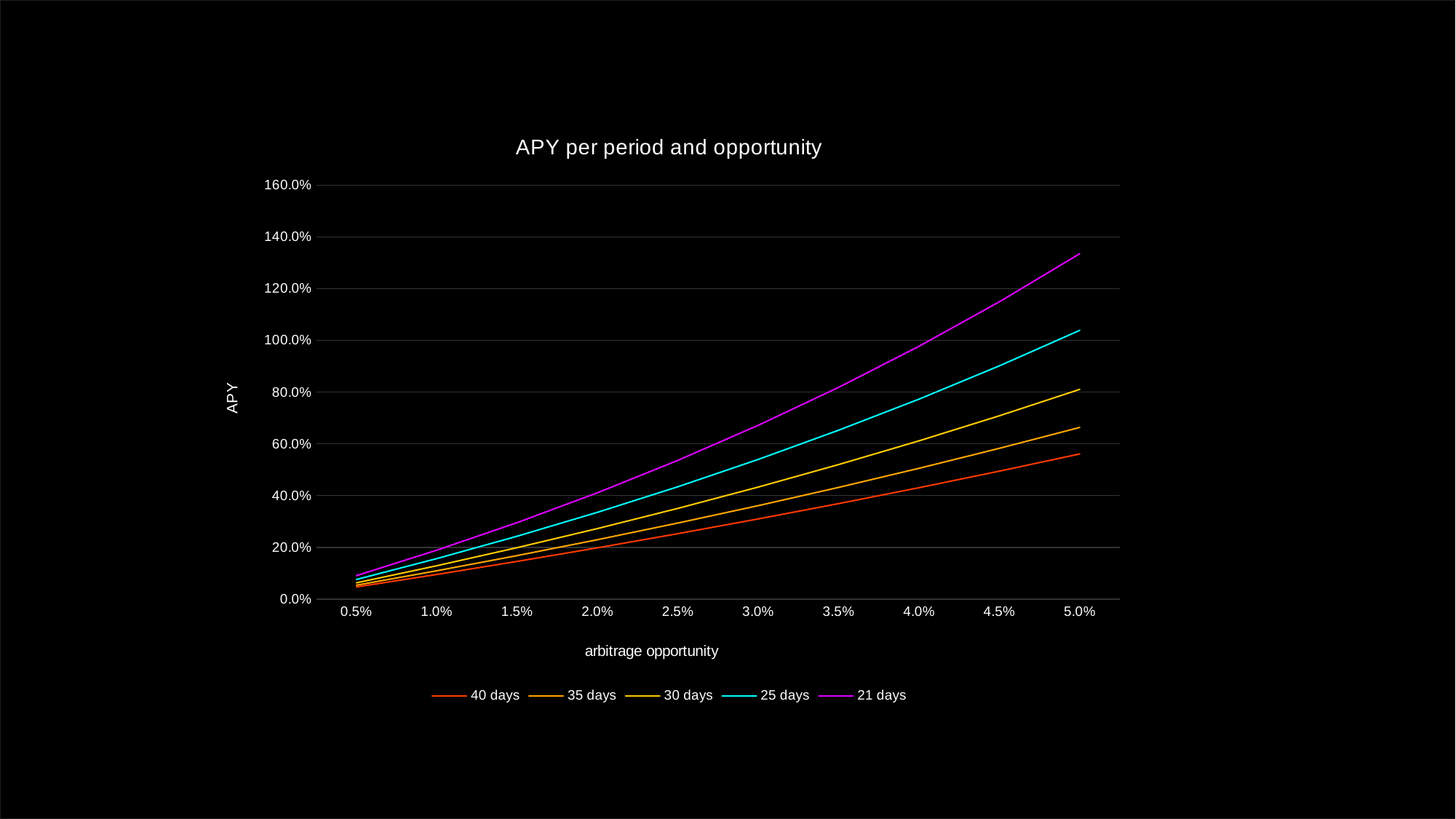

### Chart: APY per period and opportunity

| Category | 40 days | 35 days | 30 days | 25 days | 21 days |
|---|---|---|---|---|---|
| 5.0000000000000001E-3 | 0.04656284775377495 | 0.053389365805478706 | 0.06256070579584061 | 0.07553488584463453 | 0.09055661460458819 |
| 0.01 | 0.09504643529908585 | 0.10934276464734705 | 0.1286952941593904 | 0.15635732881342923 | 0.18880217758910267 |
| 1.4999999999999999E-2 | 0.14551989303347823 | 0.16796971935872307 | 0.19858870480482405 | 0.24280850559323075 | 0.2953465490199023 |
| 0.02 | 0.1980544795511927 | 0.22938385530656835 | 0.27243446284049044 | 0.3352497573670463 | 0.4108445857554208 |
| 2.5000000000000001E-2 | 0.2527236361905474 | 0.2937030327145147 | 0.35043503206750604 | 0.43406367336820995 | 0.5359992149030925 |
| 0.03 | 0.3096030427010723 | 0.3610494825718622 | 0.4328021809731768 | 0.5396552269029831 | 0.6715647005379919 |
| 3.5000000000000003E-2 | 0.3687706740476535 | 0.4315499462075465 | 0.5197573618096998 | 0.6524529661061049 | 0.8183501147979246 |
| 0.04 | 0.43030685836927063 | 0.5053358186094064 | 0.6115321031588246 | 0.7729102617800399 | 0.9772230250502141 |
| 4.4999999999999998E-2 | 0.4942943361099379 | 0.5825432955702308 | 0.7083684163931538 | 0.9015066147571347 | 1.14911340943245 |
| 0.05 | 0.5608183203398076 | 0.6633135247436446 | 0.8105192164554336 | 1.0387490253158997 | 1.335017813705631 |